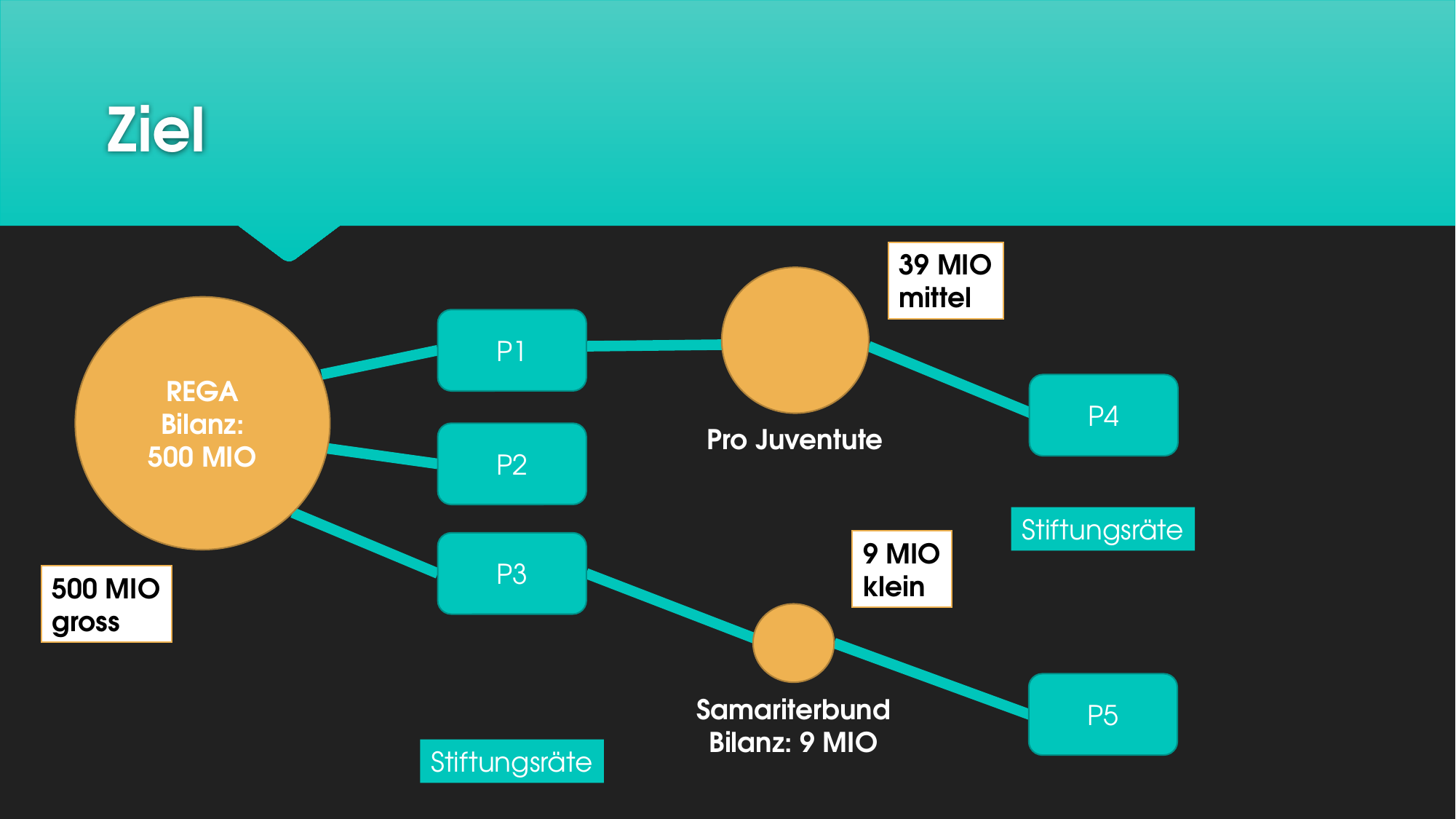

# Ziel
39 MIO
mittel

Pro Juventute
REGA
Bilanz:
500 MIO
P1
P4
P2
Stiftungsräte
9 MIO
klein
P3
500 MIO
gross

Samariterbund
Bilanz: 9 MIO
P5
Stiftungsräte